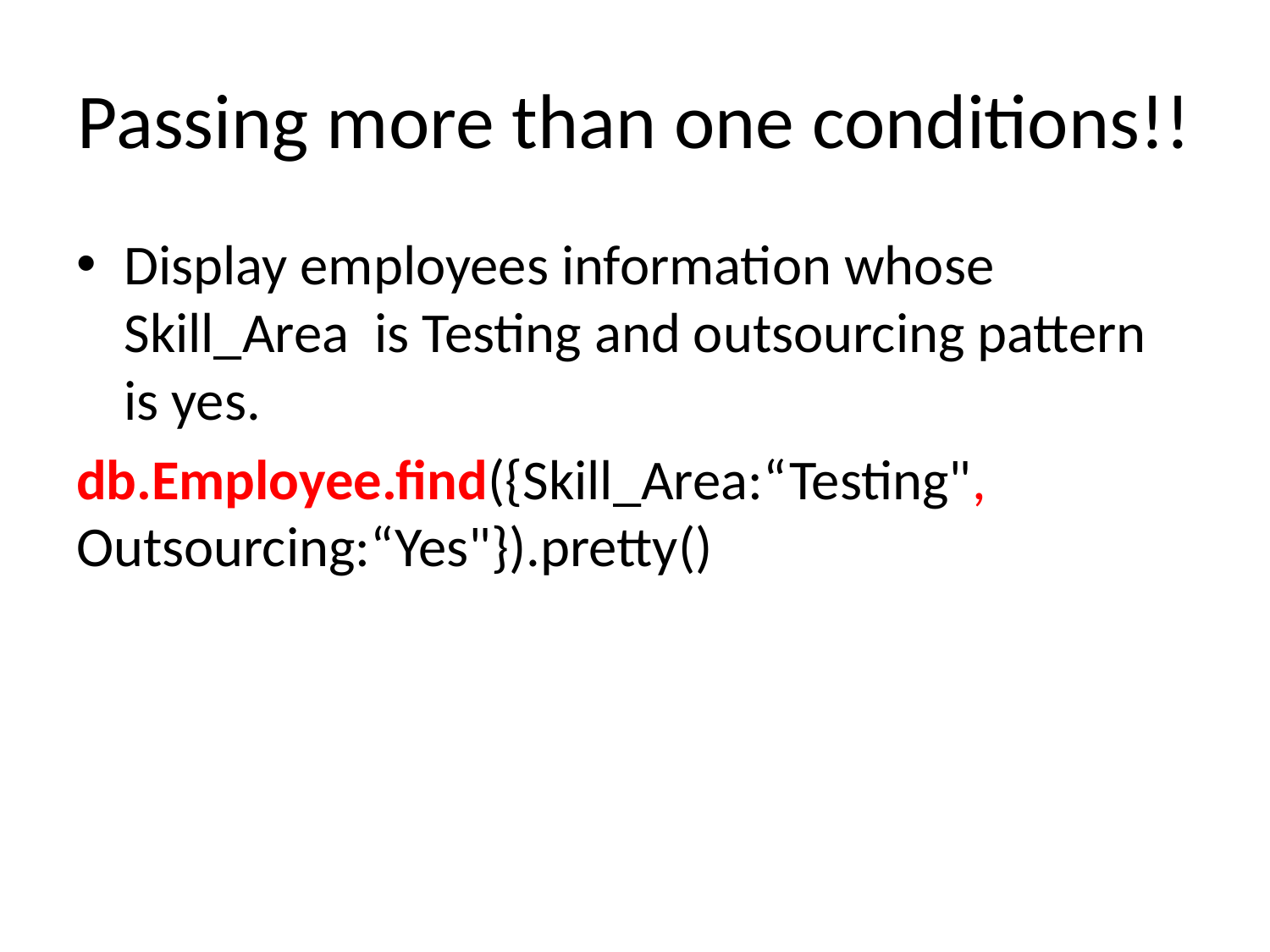

# Passing more than one conditions!!
Display employees information whose Skill_Area  is Testing and outsourcing pattern is yes.
db.Employee.find({Skill_Area:“Testing", Outsourcing:“Yes"}).pretty()